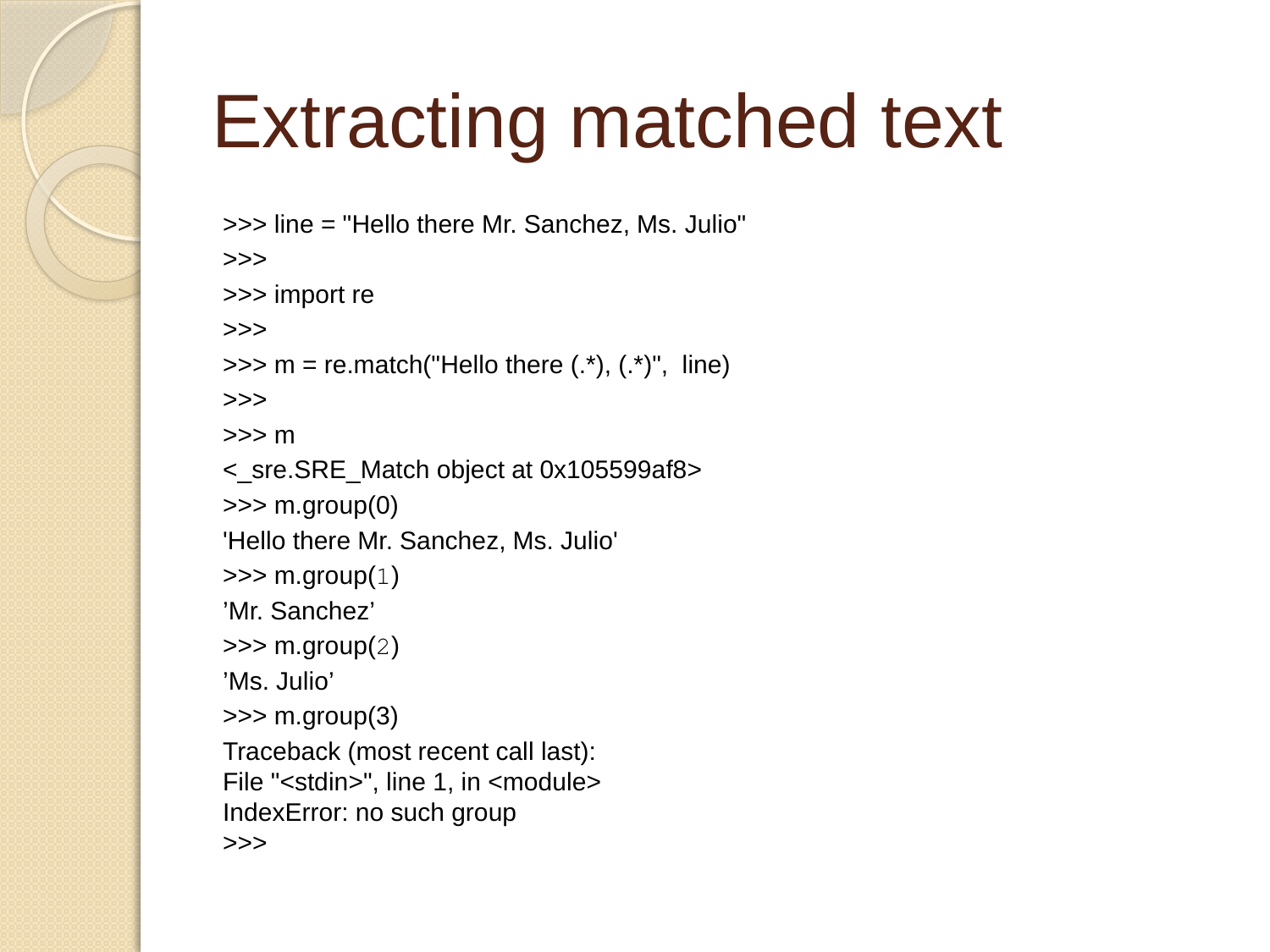

# Extracting matched text
>>> line = "Hello there Mr. Sanchez, Ms. Julio"
>>>
>>> import re
>>>
>>> m = re.match("Hello there (.*), (.*)",  line)
>>>
>>> m
<_sre.SRE_Match object at 0x105599af8>
>>> m.group(0)
'Hello there Mr. Sanchez, Ms. Julio'
>>> m.group(1)
’Mr. Sanchez’
>>> m.group(2)
’Ms. Julio’
>>> m.group(3)
Traceback (most recent call last):
File "<stdin>", line 1, in <module>
IndexError: no such group
>>>